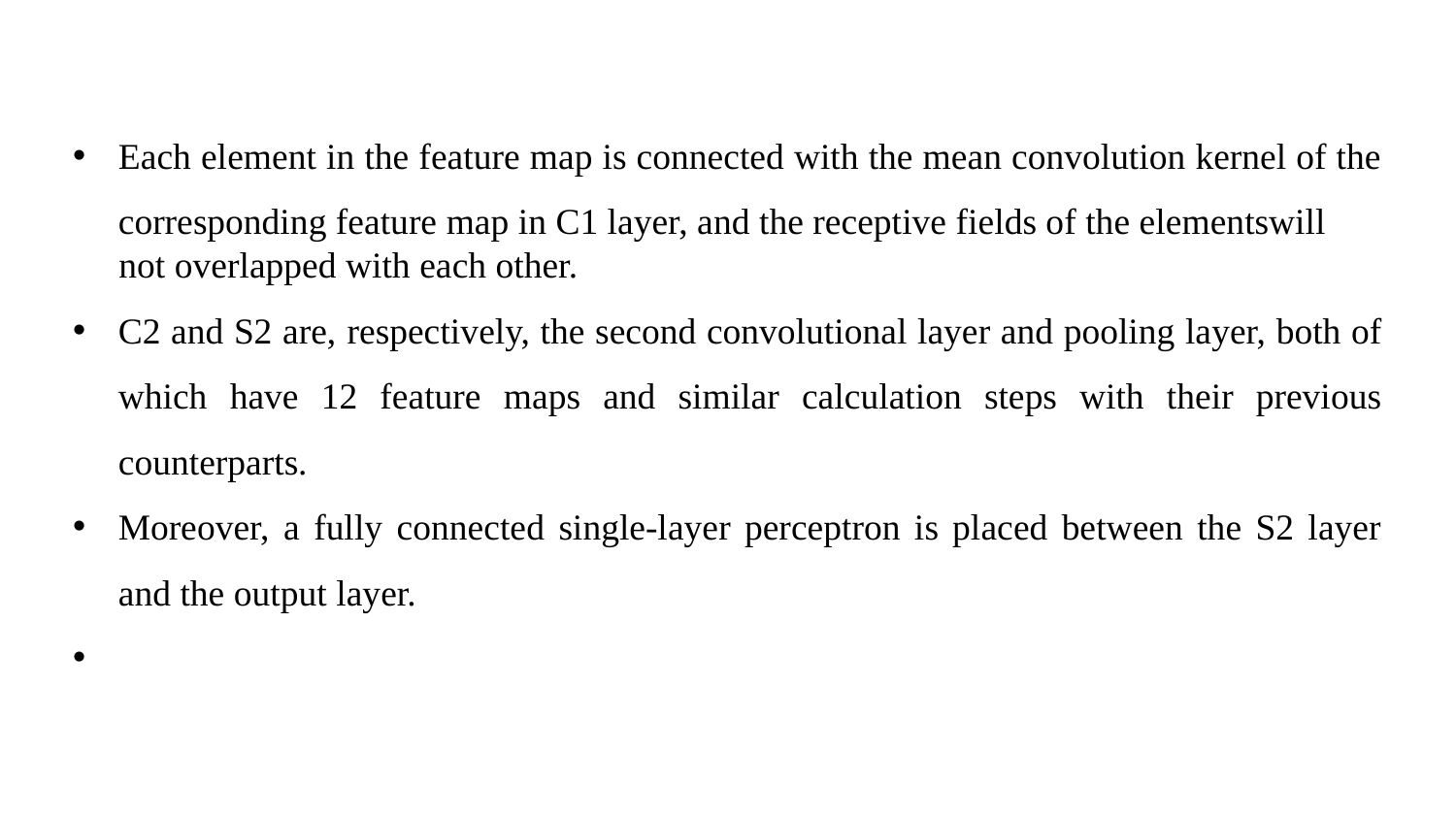

# Each element in the feature map is connected with the mean convolution kernel of the corresponding feature map in C1 layer, and the receptive fields of the elementswill
     not overlapped with each other.
C2 and S2 are, respectively, the second convolutional layer and pooling layer, both of which have 12 feature maps and similar calculation steps with their previous counterparts.
Moreover, a fully connected single-layer perceptron is placed between the S2 layer and the output layer.